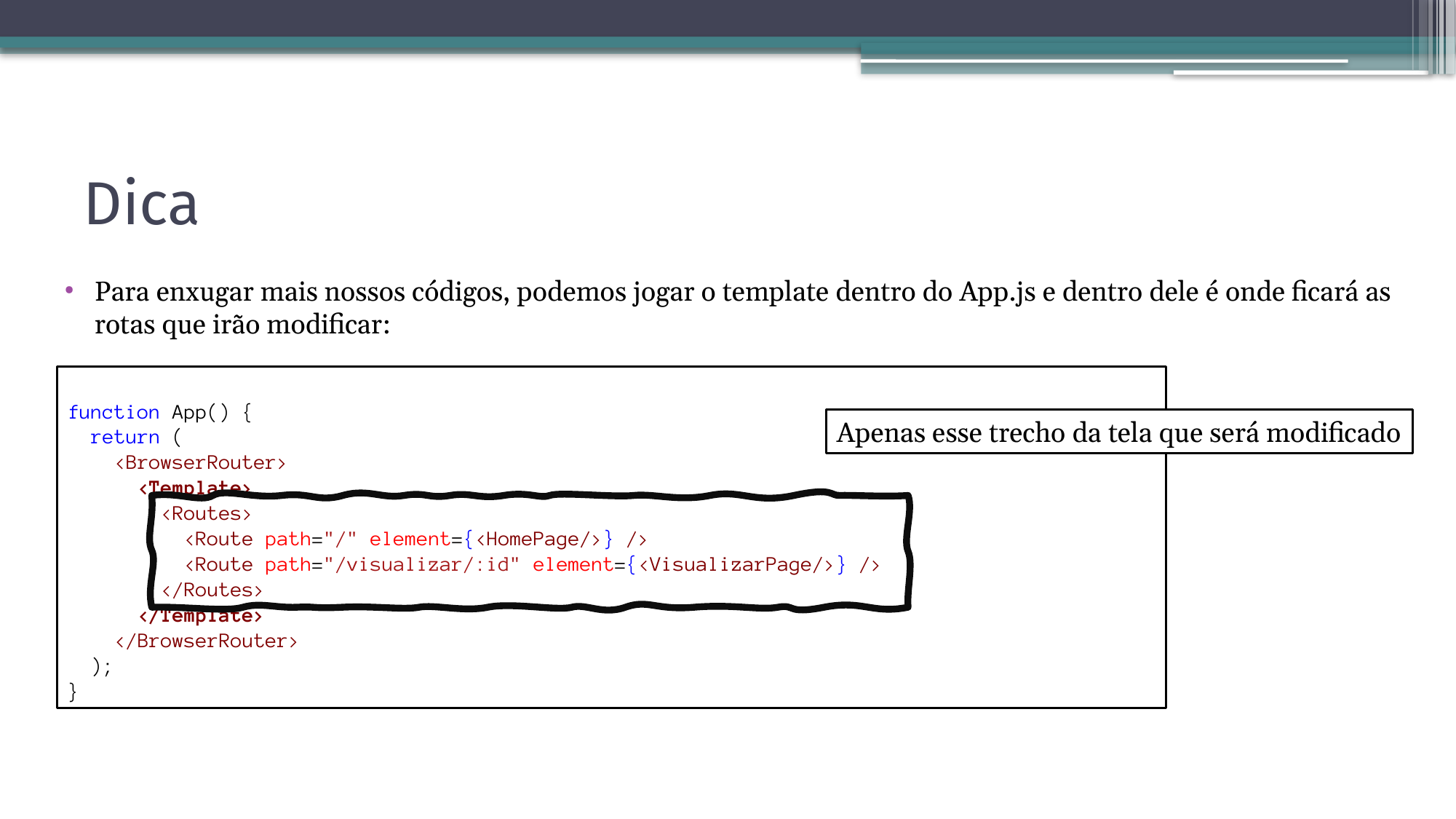

# Dica
Para enxugar mais nossos códigos, podemos jogar o template dentro do App.js e dentro dele é onde ficará as rotas que irão modificar:

function App() {
  return (
    <BrowserRouter>
      <Template>
        <Routes>
          <Route path="/" element={<HomePage/>} />
          <Route path="/visualizar/:id" element={<VisualizarPage/>} />
        </Routes>
      </Template>
    </BrowserRouter>
  );
}
Apenas esse trecho da tela que será modificado